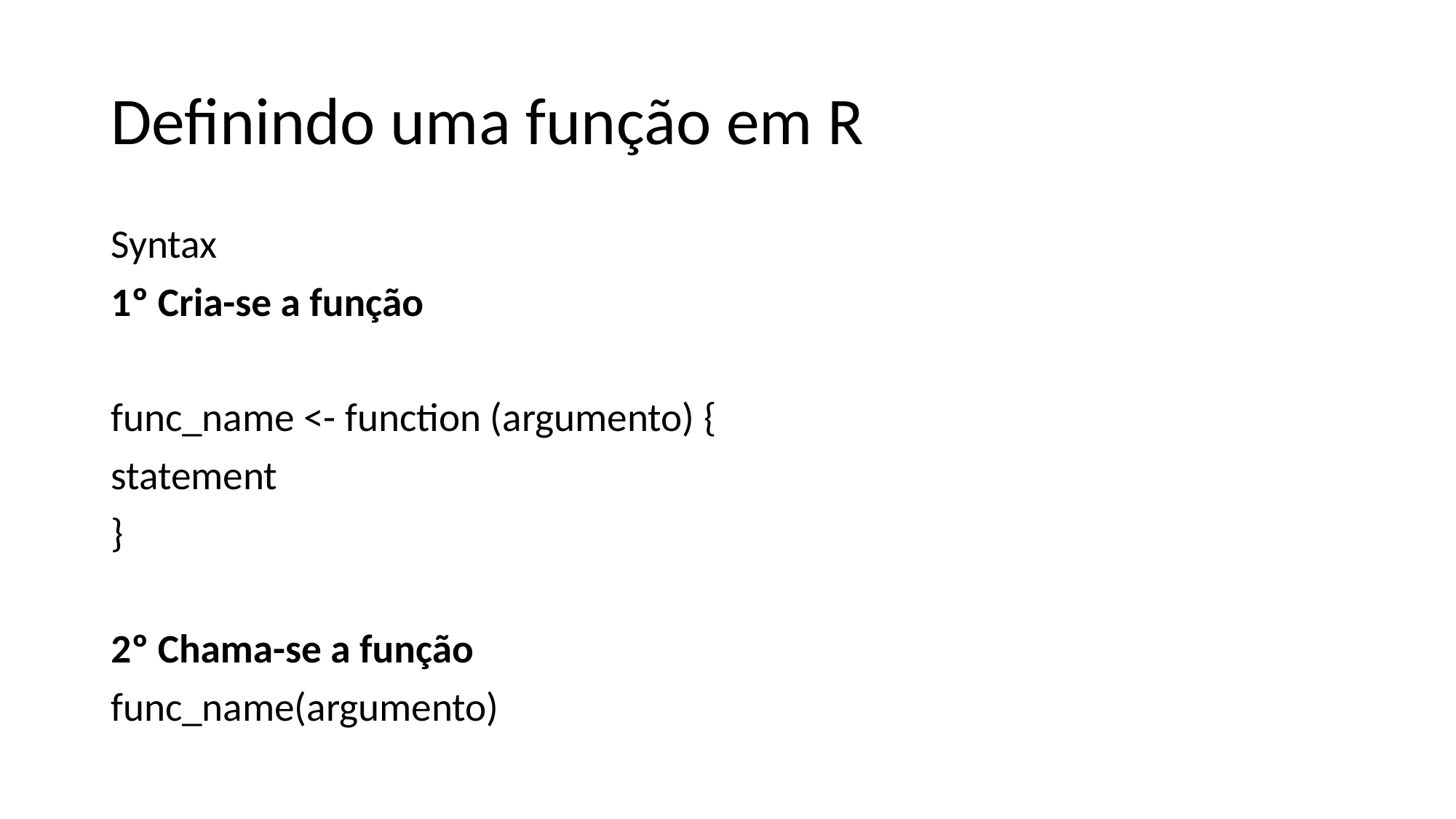

# Definindo uma função em R
Syntax
1º Cria-se a função

func_name <- function (argumento) {
statement
}

2º Chama-se a função
func_name(argumento)